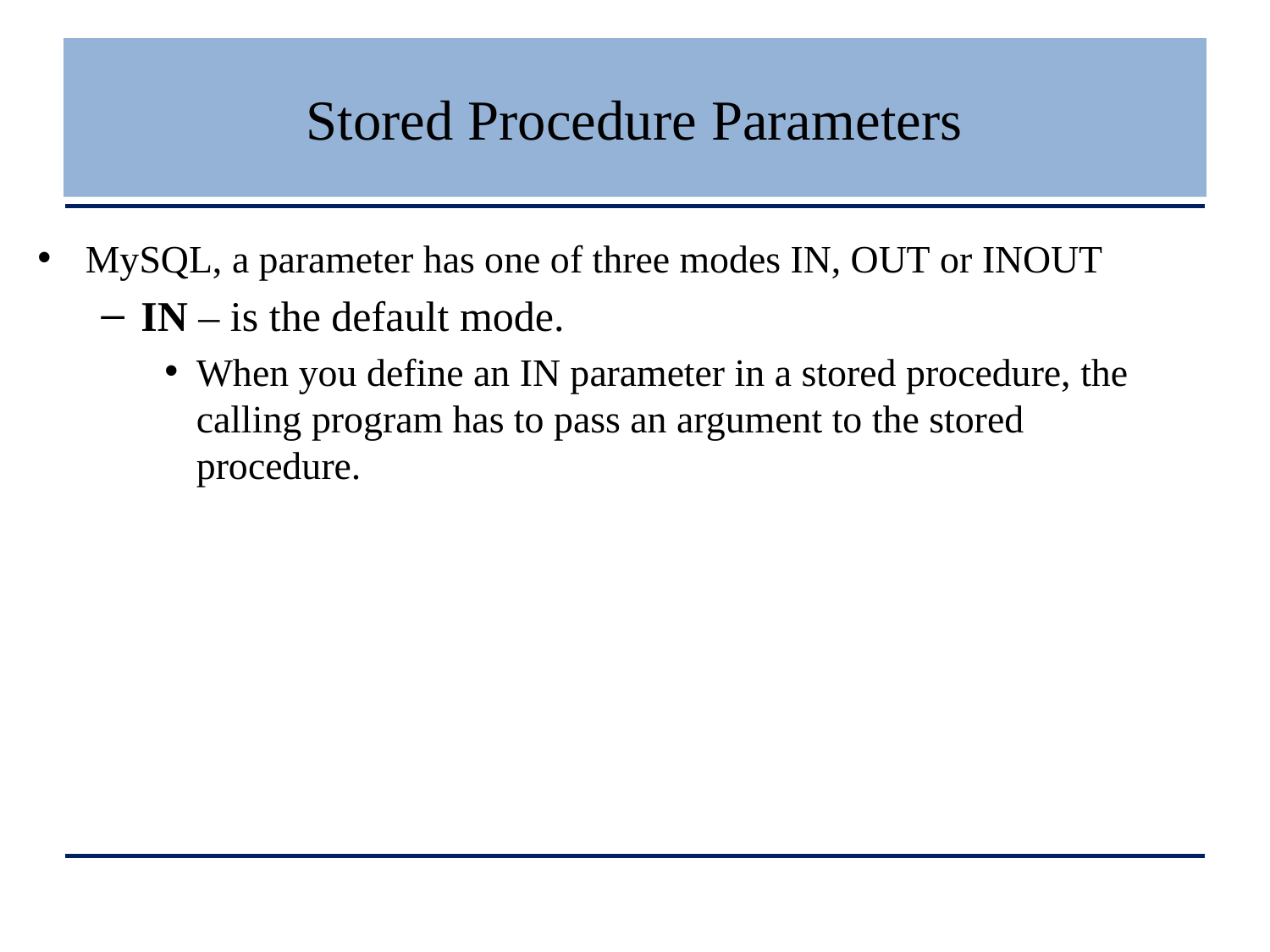

# Stored Procedure Parameters
MySQL, a parameter has one of three modes IN, OUT or INOUT
IN – is the default mode.
When you define an IN parameter in a stored procedure, the calling program has to pass an argument to the stored procedure.